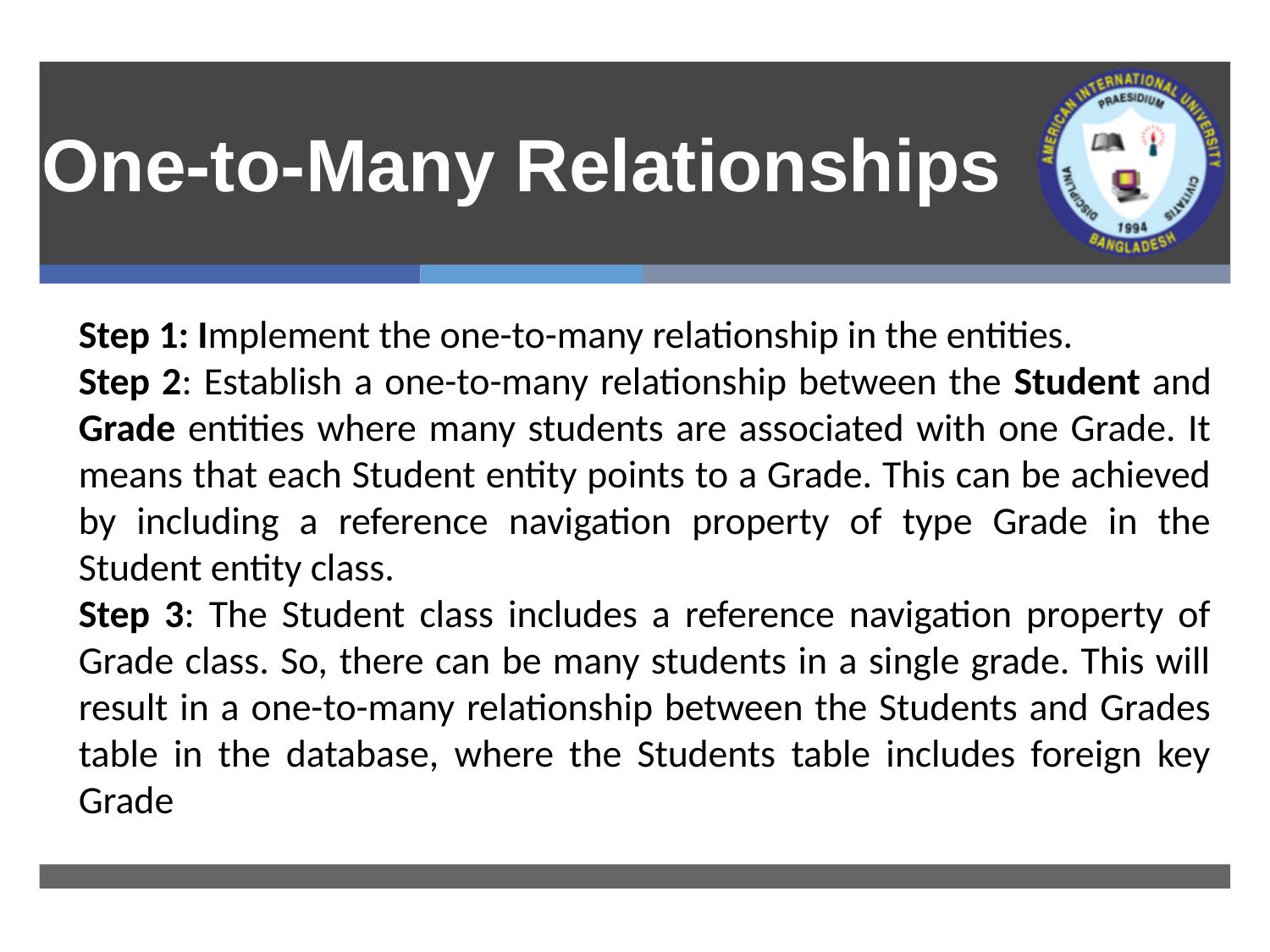

# One-to-Many Relationships

Step 1: Implement the one-to-many relationship in the entities.
Step 2: Establish a one-to-many relationship between the Student and Grade entities where many students are associated with one Grade. It means that each Student entity points to a Grade. This can be achieved by including a reference navigation property of type Grade in the Student entity class.
Step 3: The Student class includes a reference navigation property of Grade class. So, there can be many students in a single grade. This will result in a one-to-many relationship between the Students and Grades table in the database, where the Students table includes foreign key Grade